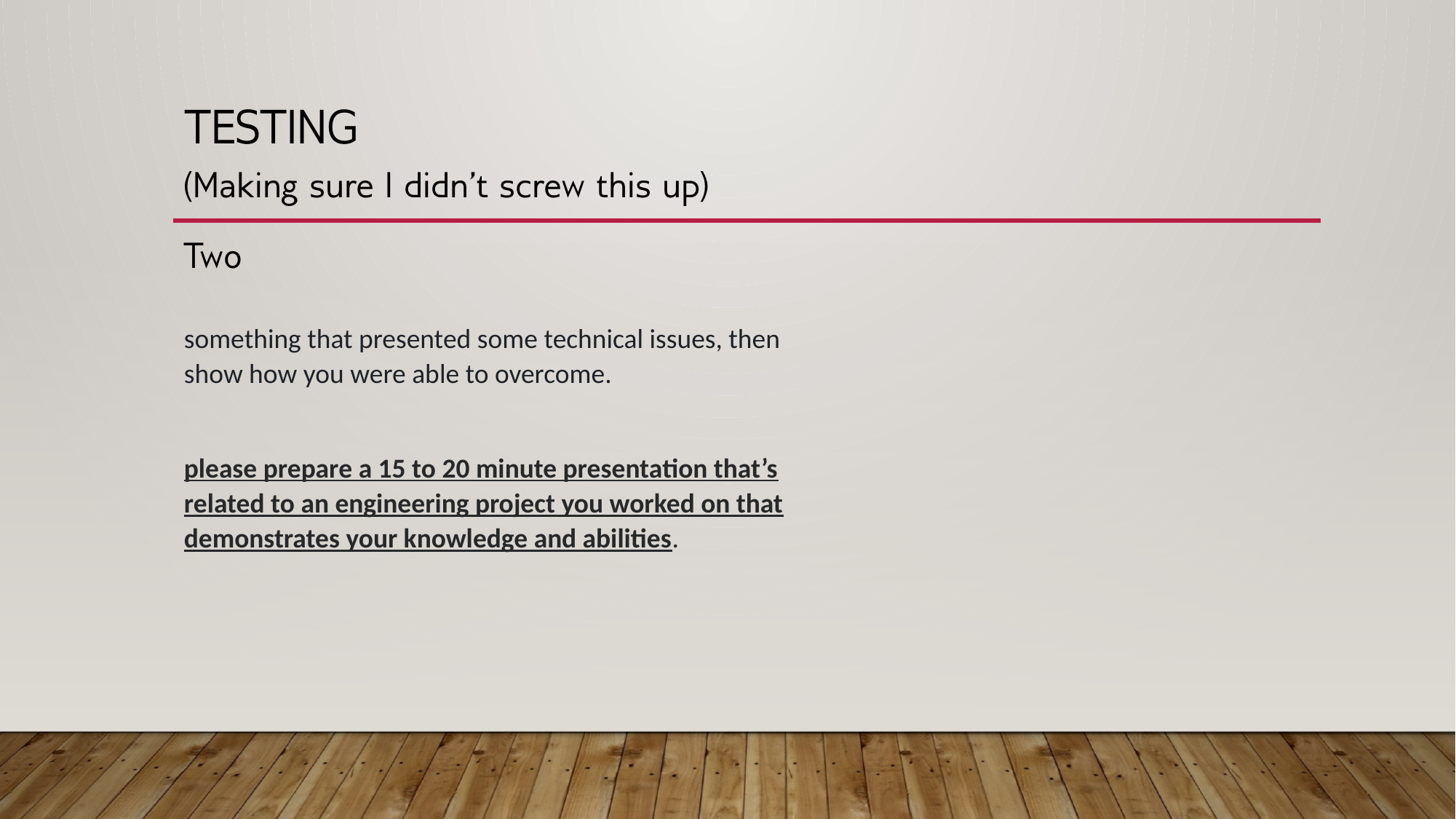

# tESTING
(Making sure I didn’t screw this up)
Two

something that presented some technical issues, then show how you were able to overcome.

please prepare a 15 to 20 minute presentation that’s related to an engineering project you worked on that demonstrates your knowledge and abilities.